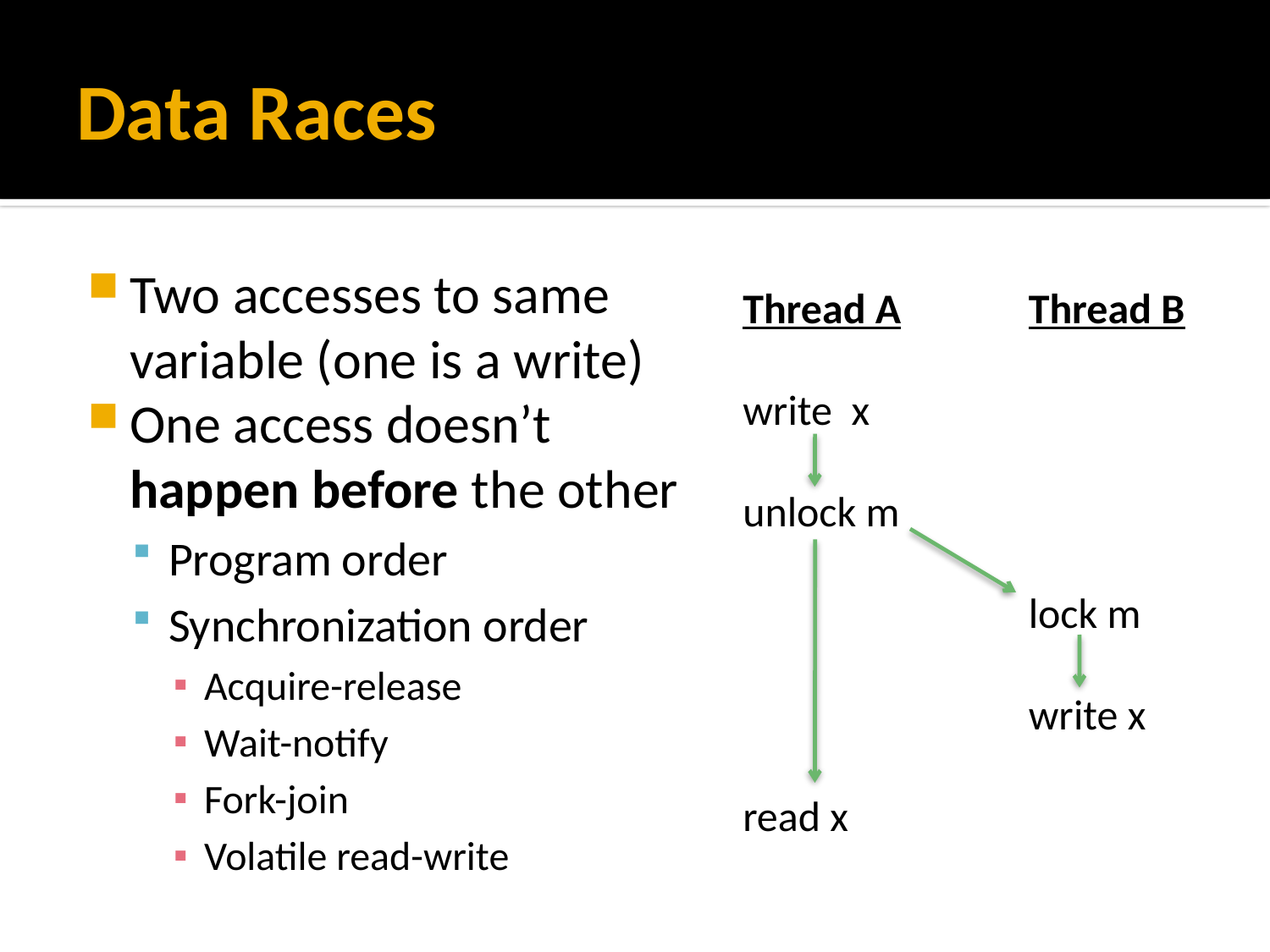

# Data Races
Two accesses to same variable (one is a write)
One access doesn’t happen before the other
Program order
Synchronization order
Acquire-release
Wait-notify
Fork-join
Volatile read-write
Thread A

write  x

unlock m

read x
Thread B

lock m

write x